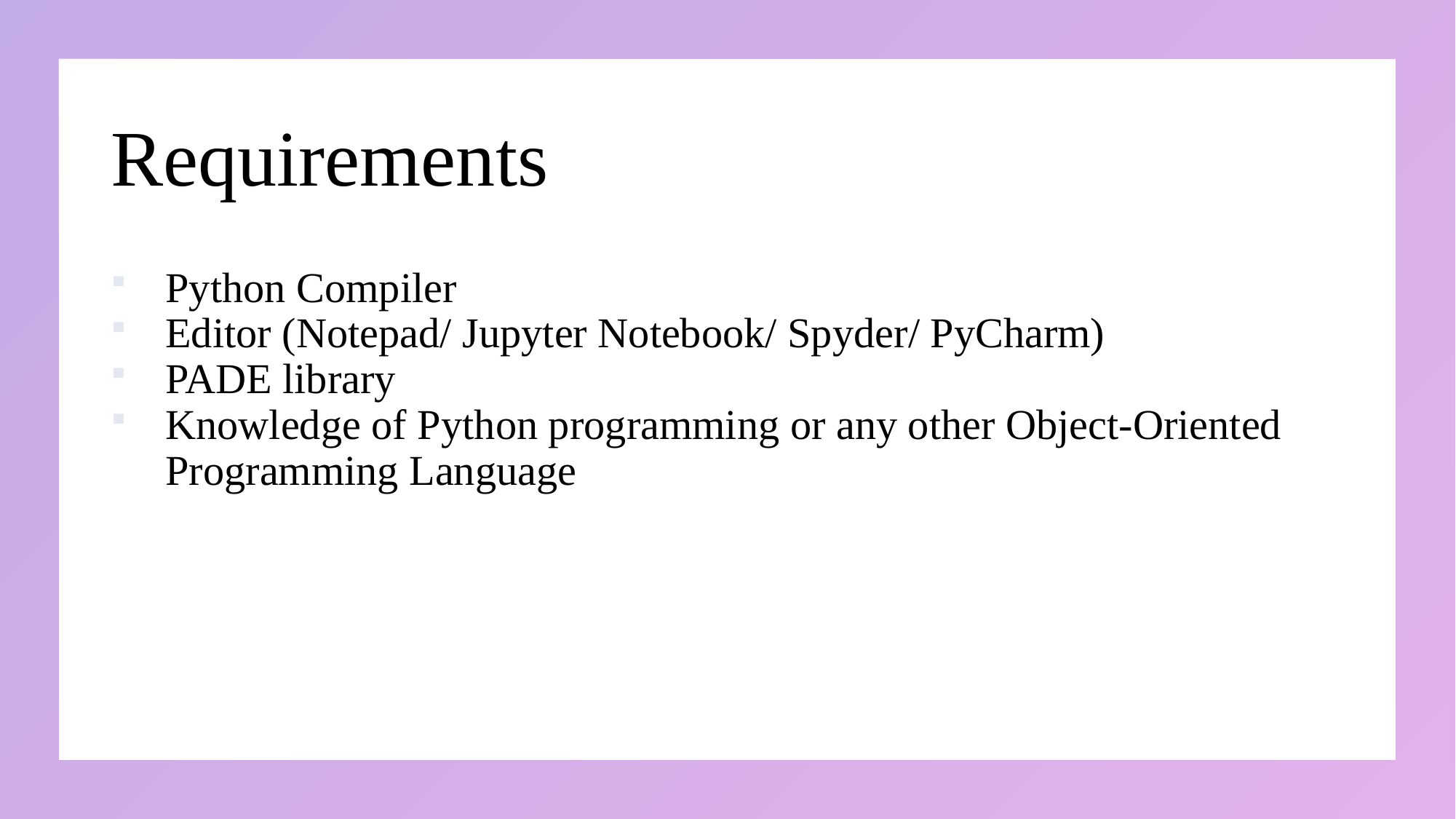

# Requirements
Python Compiler
Editor (Notepad/ Jupyter Notebook/ Spyder/ PyCharm)
PADE library
Knowledge of Python programming or any other Object-Oriented Programming Language